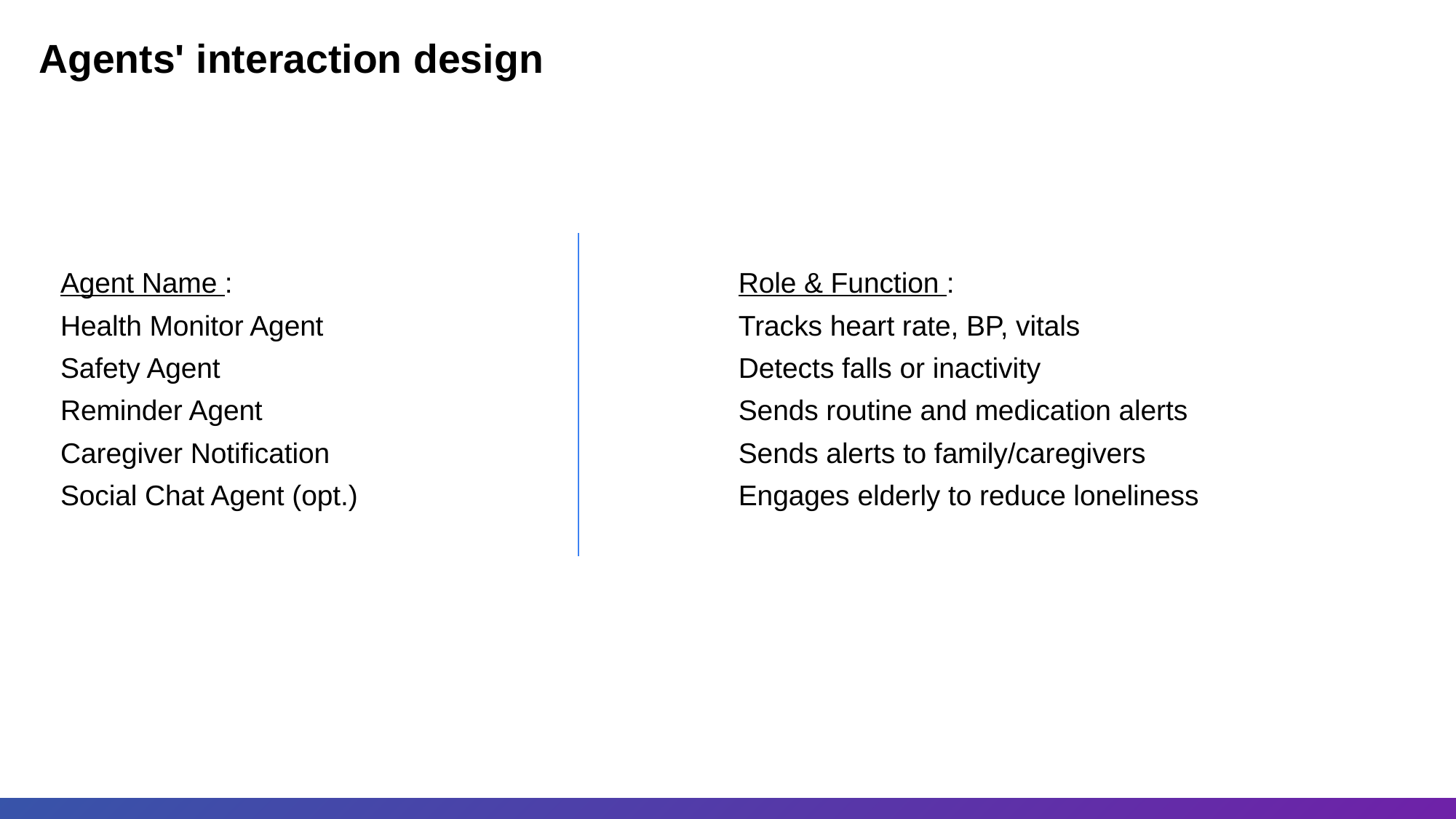

Agents' interaction design
| Agent Name : | Role & Function : |
| --- | --- |
| Health Monitor Agent | Tracks heart rate, BP, vitals |
| Safety Agent | Detects falls or inactivity |
| Reminder Agent | Sends routine and medication alerts |
| Caregiver Notification | Sends alerts to family/caregivers |
| Social Chat Agent (opt.) | Engages elderly to reduce loneliness |